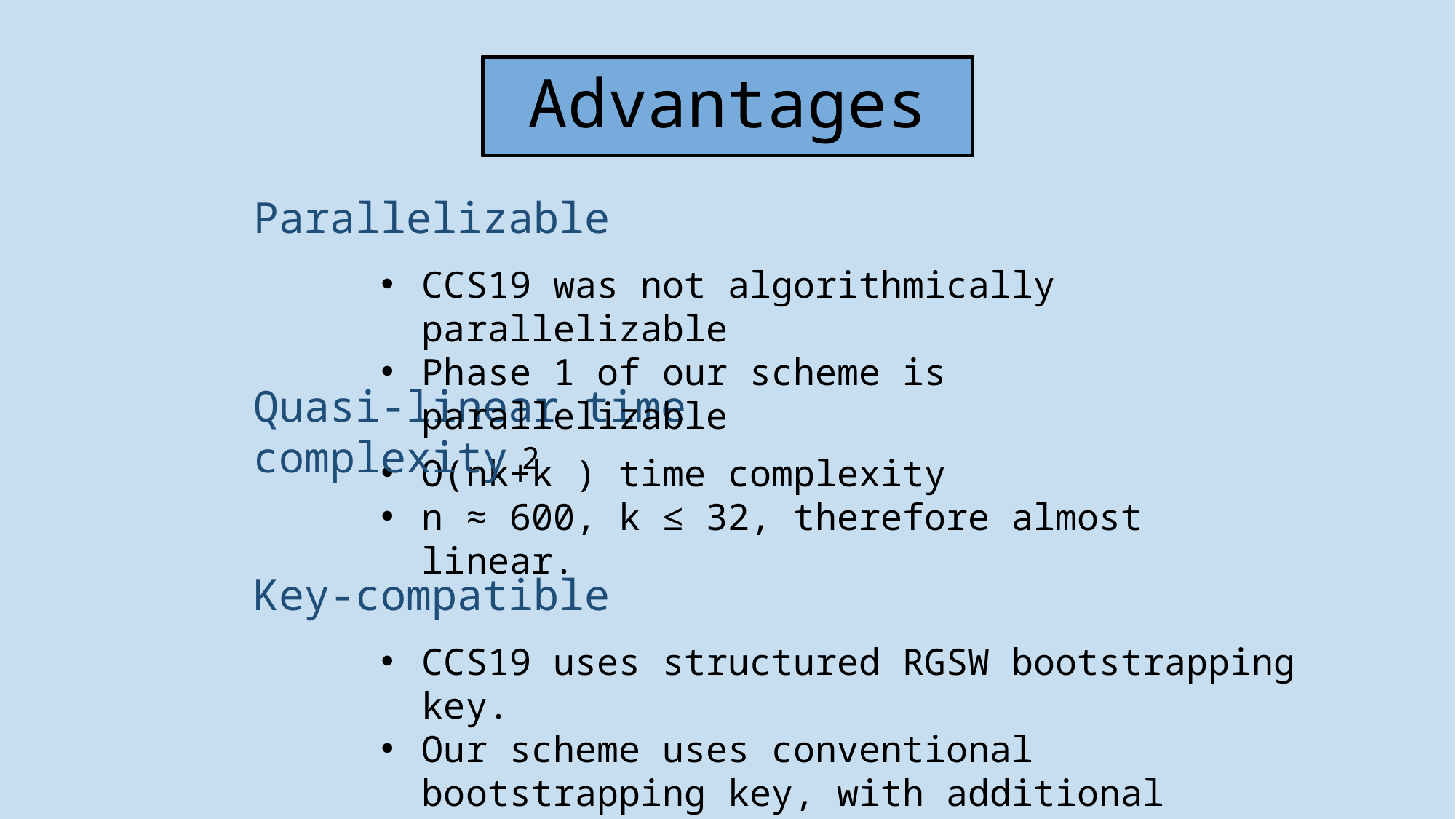

# Advantages
Parallelizable
CCS19 was not algorithmically parallelizable
Phase 1 of our scheme is parallelizable
Quasi-linear time complexity
2
O(nk+k ) time complexity
n ≈ 600, k ≤ 32, therefore almost linear.
Key-compatible
CCS19 uses structured RGSW bootstrapping key.
Our scheme uses conventional bootstrapping key, with additional relinearization key.